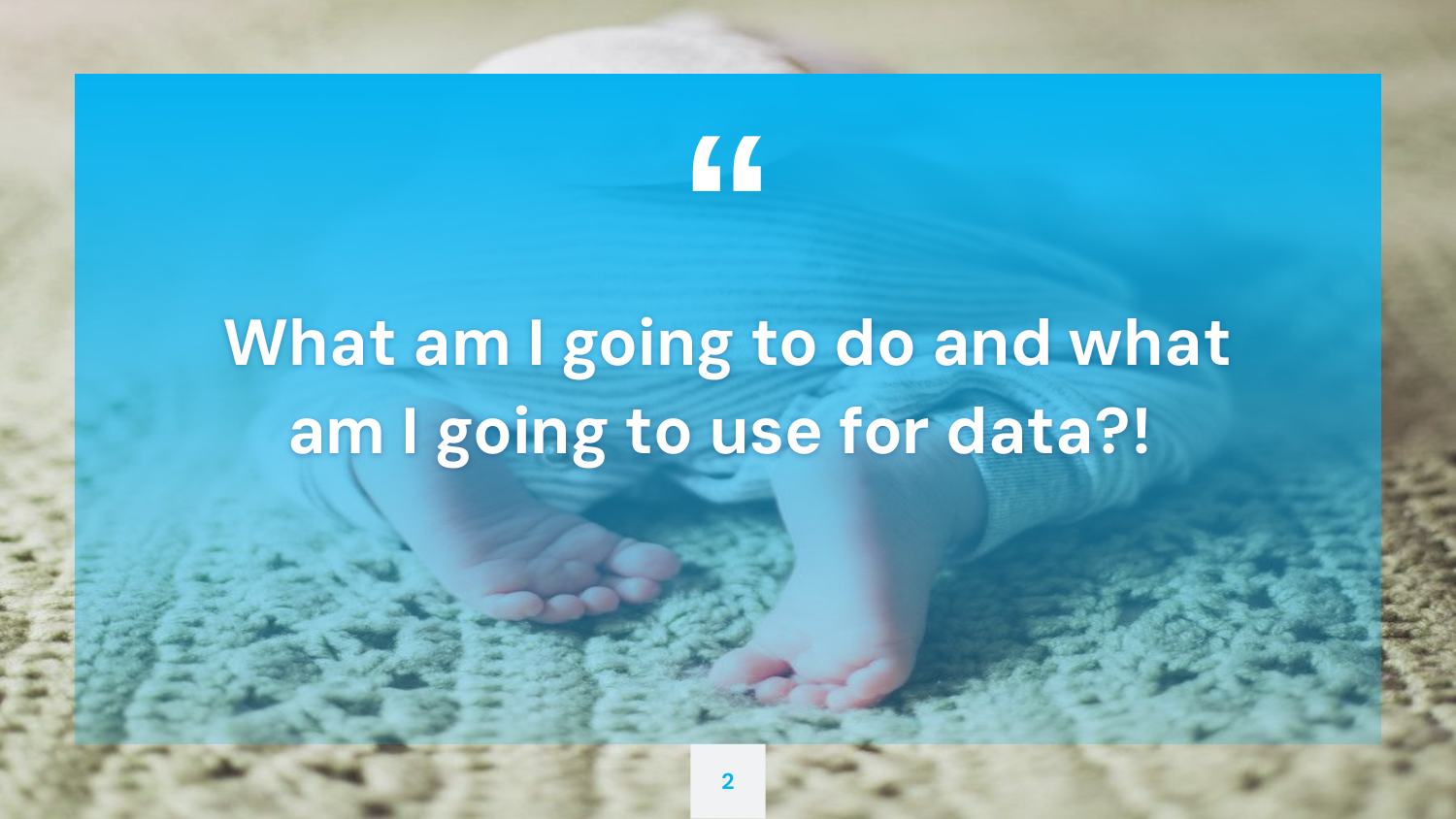

What am I going to do and what am I going to use for data?!

2